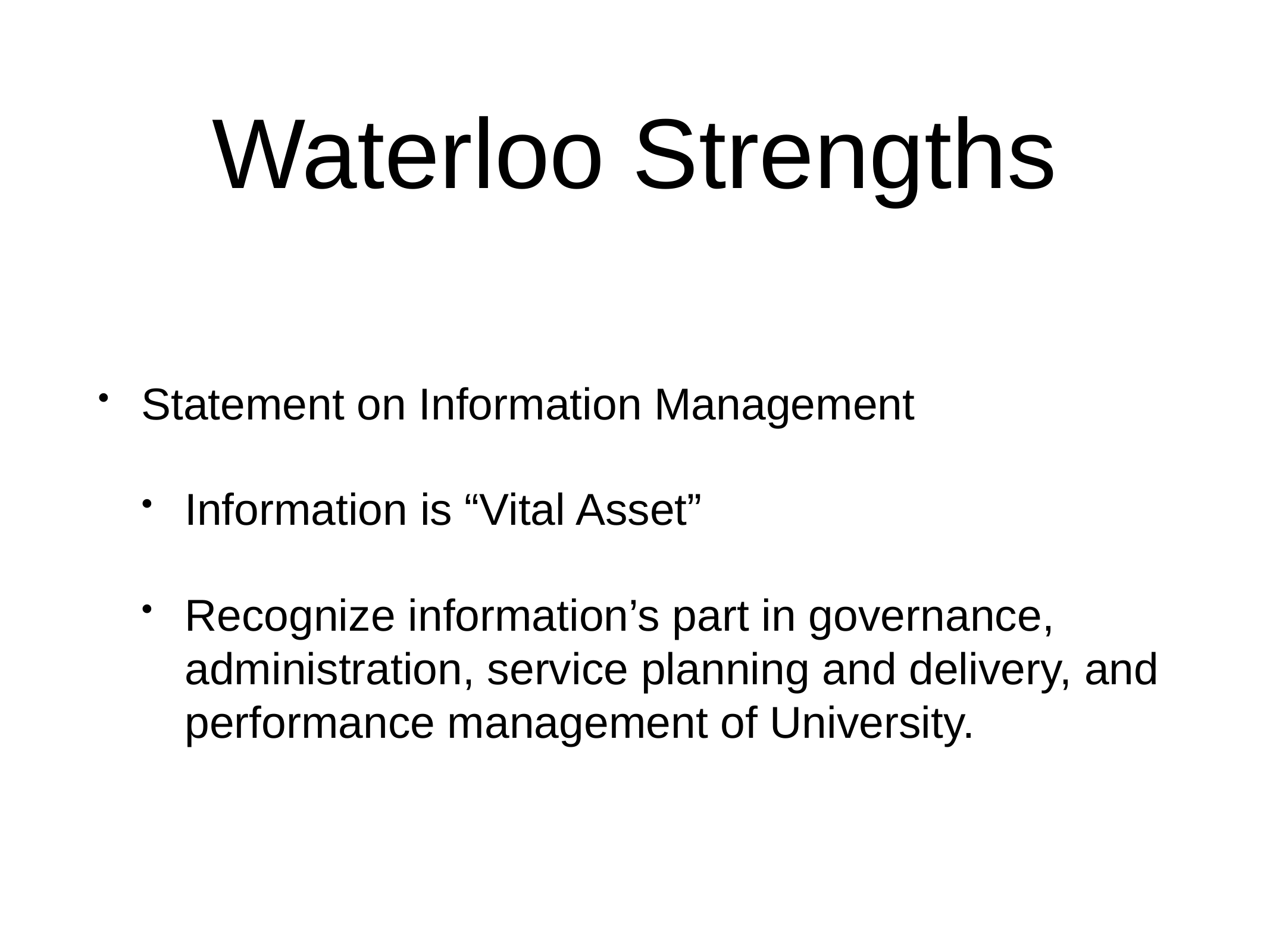

# Waterloo Strengths
Statement on Information Management
Information is “Vital Asset”
Recognize information’s part in governance, administration, service planning and delivery, and performance management of University.